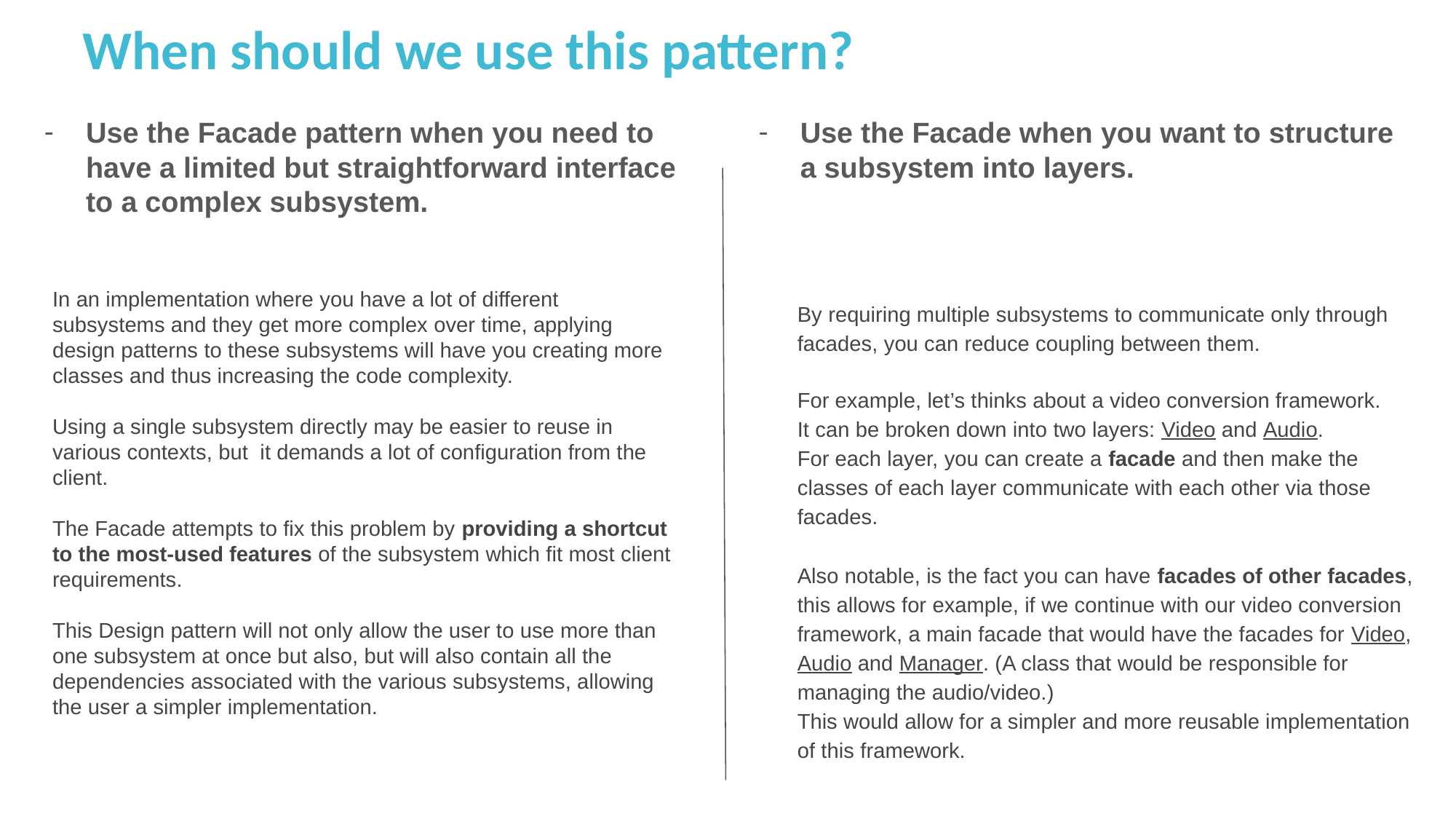

When should we use this pattern?
Use the Facade pattern when you need to have a limited but straightforward interface to a complex subsystem.
Use the Facade when you want to structure a subsystem into layers.
In an implementation where you have a lot of different subsystems and they get more complex over time, applying design patterns to these subsystems will have you creating more classes and thus increasing the code complexity.
Using a single subsystem directly may be easier to reuse in various contexts, but  it demands a lot of configuration from the client.
The Facade attempts to fix this problem by providing a shortcut to the most-used features of the subsystem which fit most client requirements.
This Design pattern will not only allow the user to use more than one subsystem at once but also, but will also contain all the dependencies associated with the various subsystems, allowing the user a simpler implementation.
By requiring multiple subsystems to communicate only through facades, you can reduce coupling between them.
For example, let’s thinks about a video conversion framework.
It can be broken down into two layers: Video and Audio.
For each layer, you can create a facade and then make the classes of each layer communicate with each other via those facades.

Also notable, is the fact you can have facades of other facades, this allows for example, if we continue with our video conversion framework, a main facade that would have the facades for Video, Audio and Manager. (A class that would be responsible for managing the audio/video.)
This would allow for a simpler and more reusable implementation of this framework.